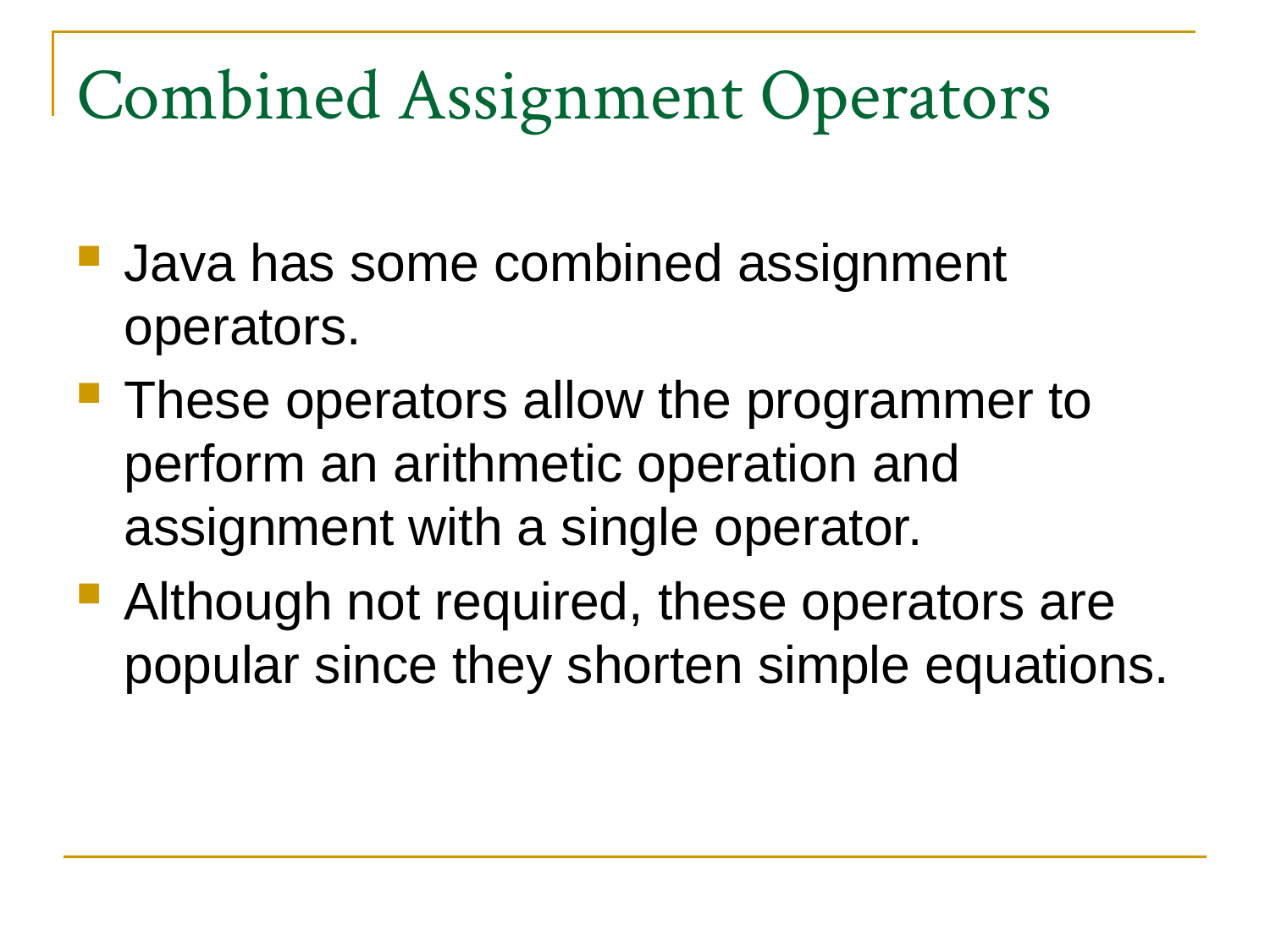

# Combined Assignment Operators
Java has some combined assignment operators.
These operators allow the programmer to perform an arithmetic operation and assignment with a single operator.
Although not required, these operators are popular since they shorten simple equations.